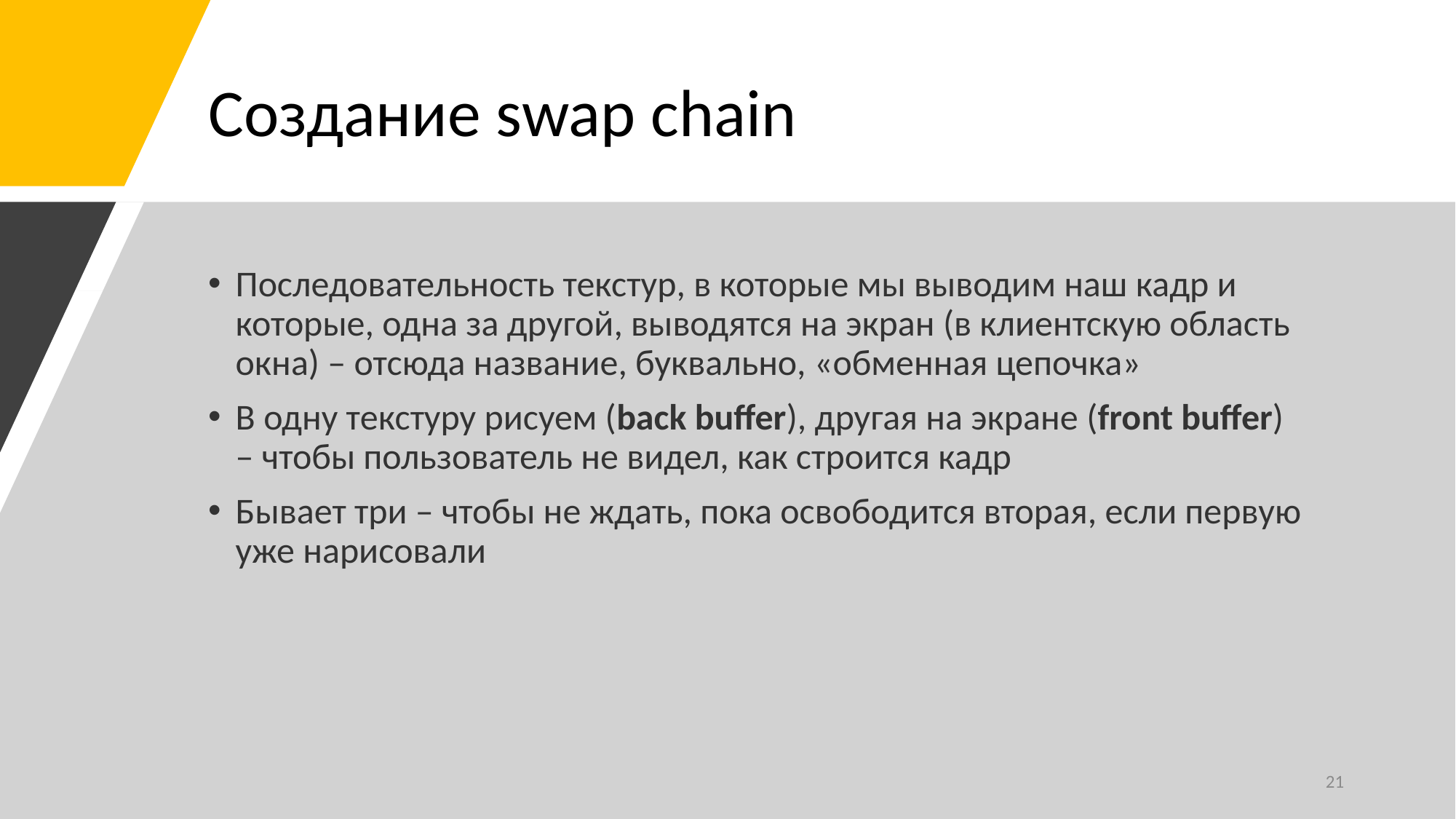

# Создание swap chain

Последовательность текстур, в которые мы выводим наш кадр и которые, одна за другой, выводятся на экран (в клиентскую область окна) – отсюда название, буквально, «обменная цепочка»
В одну текстуру рисуем (back buffer), другая на экране (front buffer) – чтобы пользователь не видел, как строится кадр
Бывает три – чтобы не ждать, пока освободится вторая, если первую уже нарисовали
21